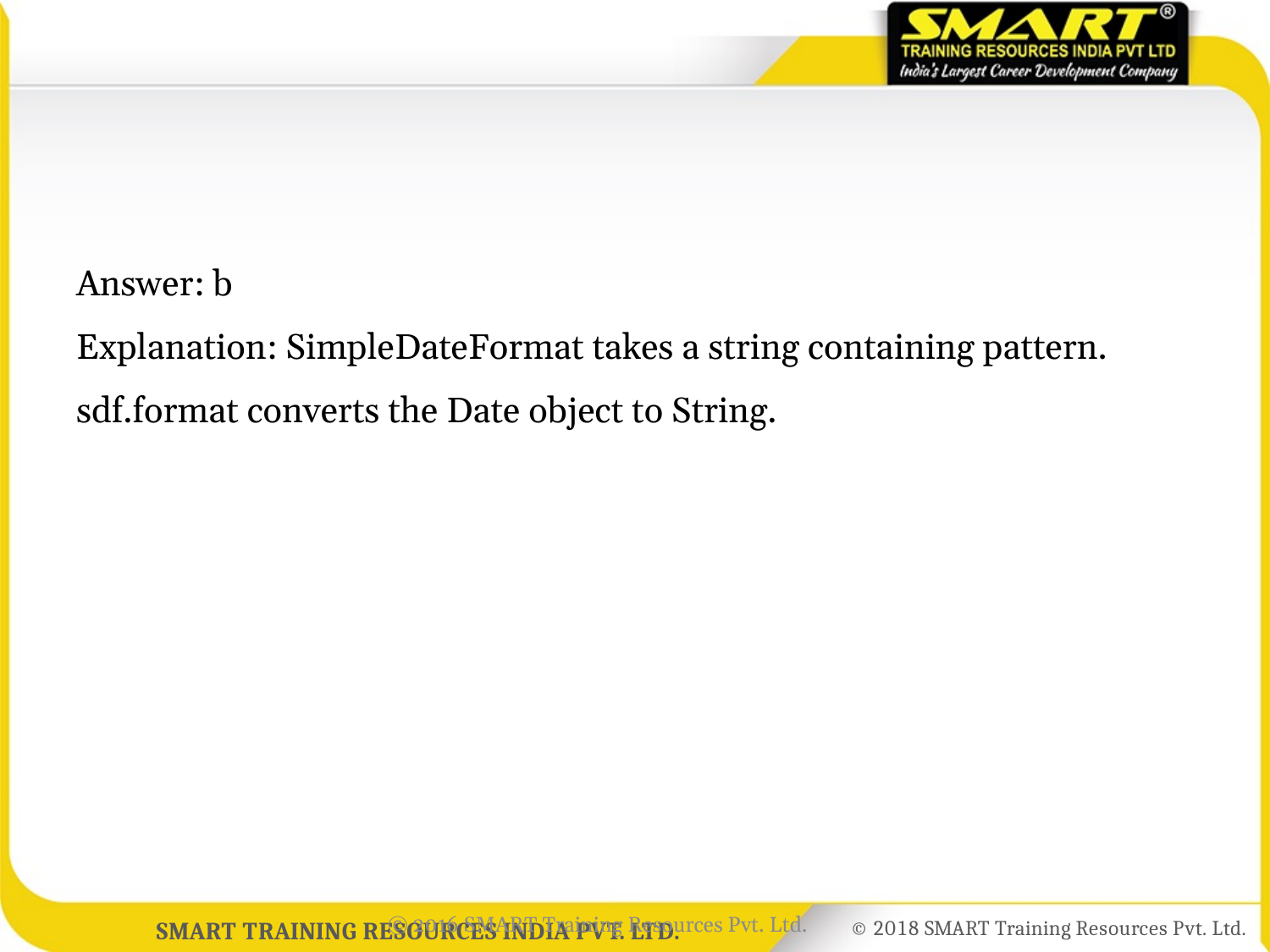

#
Answer: b
Explanation: SimpleDateFormat takes a string containing pattern. sdf.format converts the Date object to String.
© 2016 SMART Training Resources Pvt. Ltd.